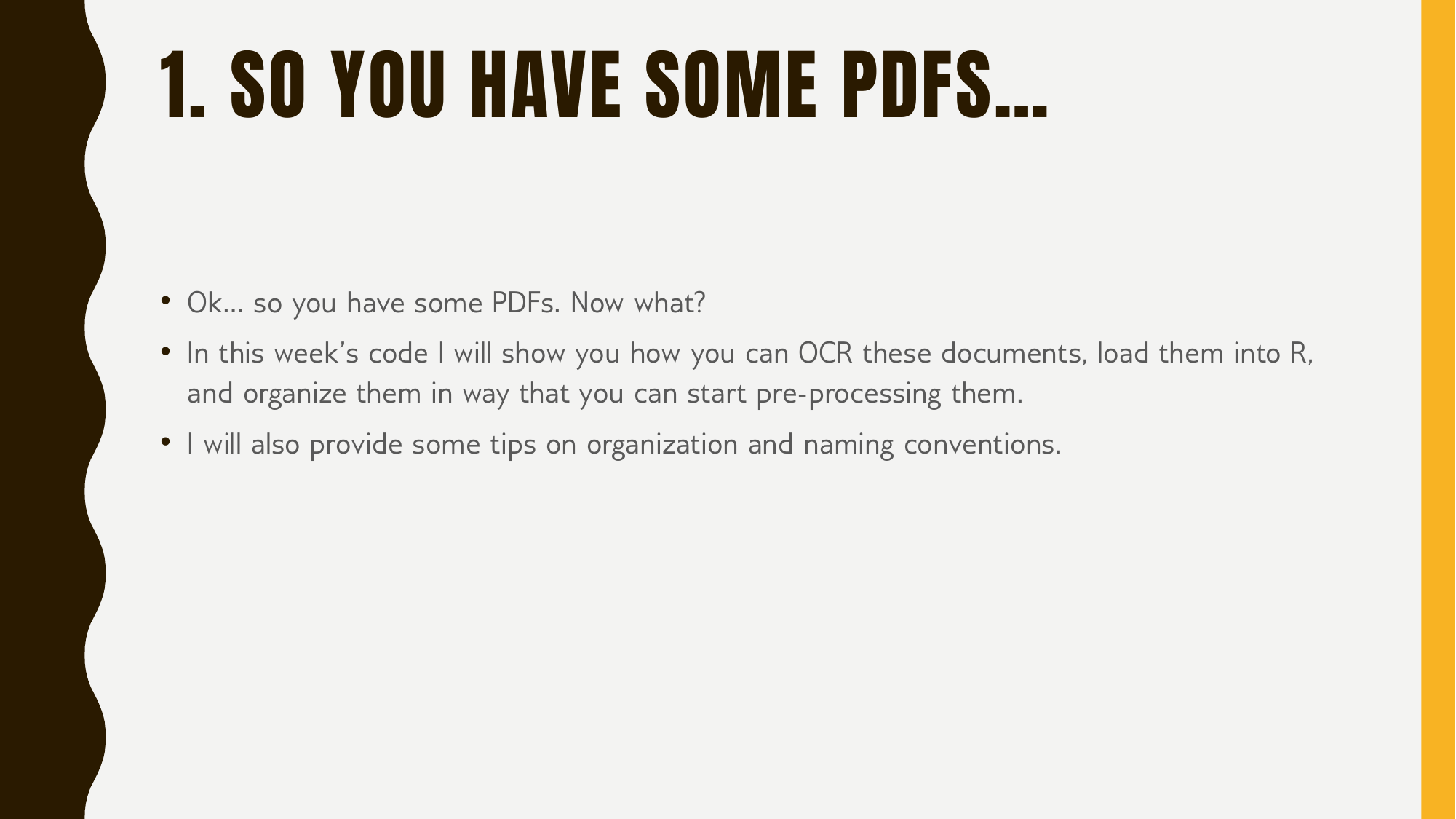

# 1. So you have some pdfs…
Ok… so you have some PDFs. Now what?
In this week’s code I will show you how you can OCR these documents, load them into R, and organize them in way that you can start pre-processing them.
I will also provide some tips on organization and naming conventions.